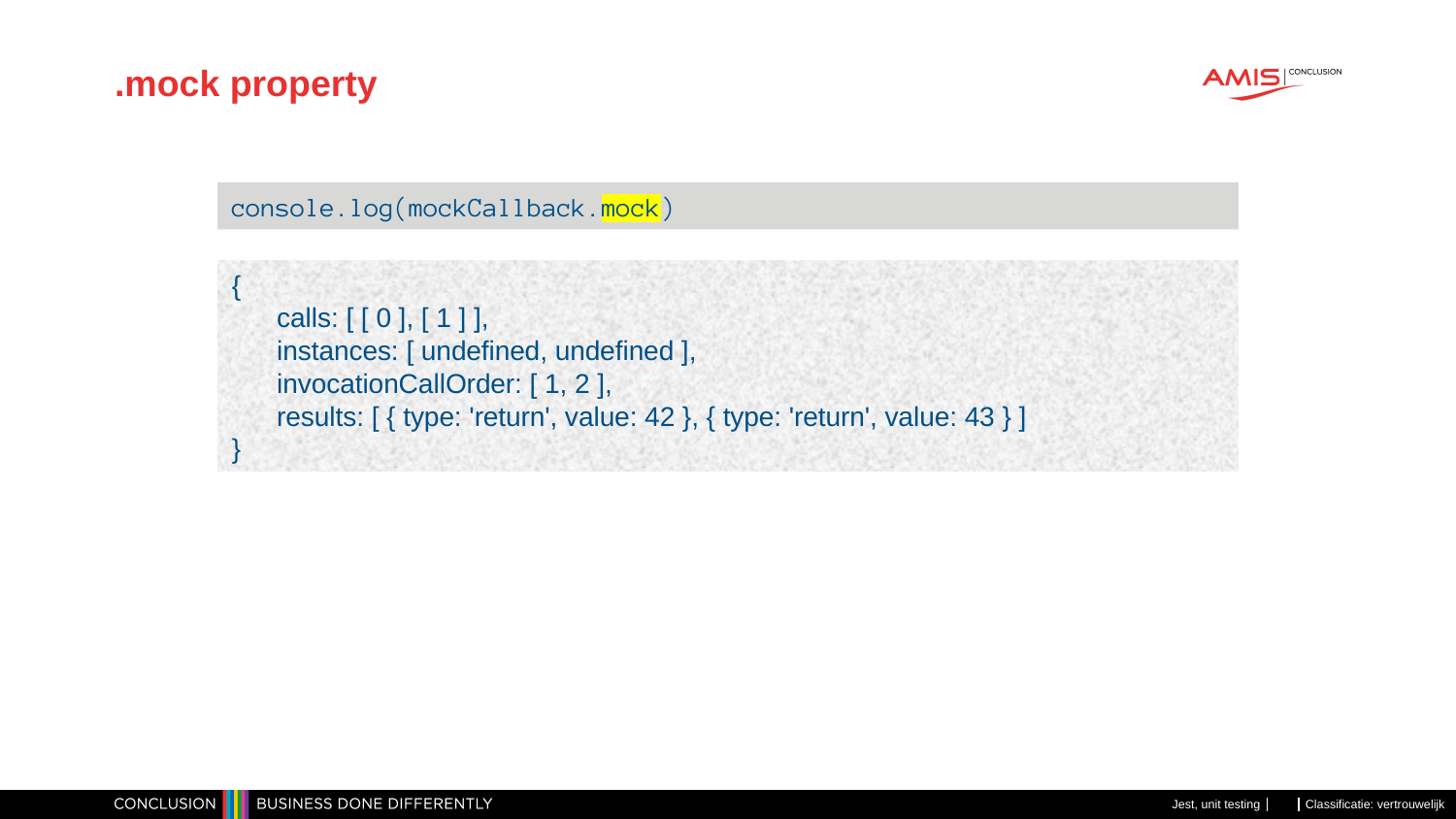

# .mock property
console.log(mockCallback.mock)
{
      calls: [ [ 0 ], [ 1 ] ],
      instances: [ undefined, undefined ],
      invocationCallOrder: [ 1, 2 ],
      results: [ { type: 'return', value: 42 }, { type: 'return', value: 43 } ]
}
Jest, unit testing